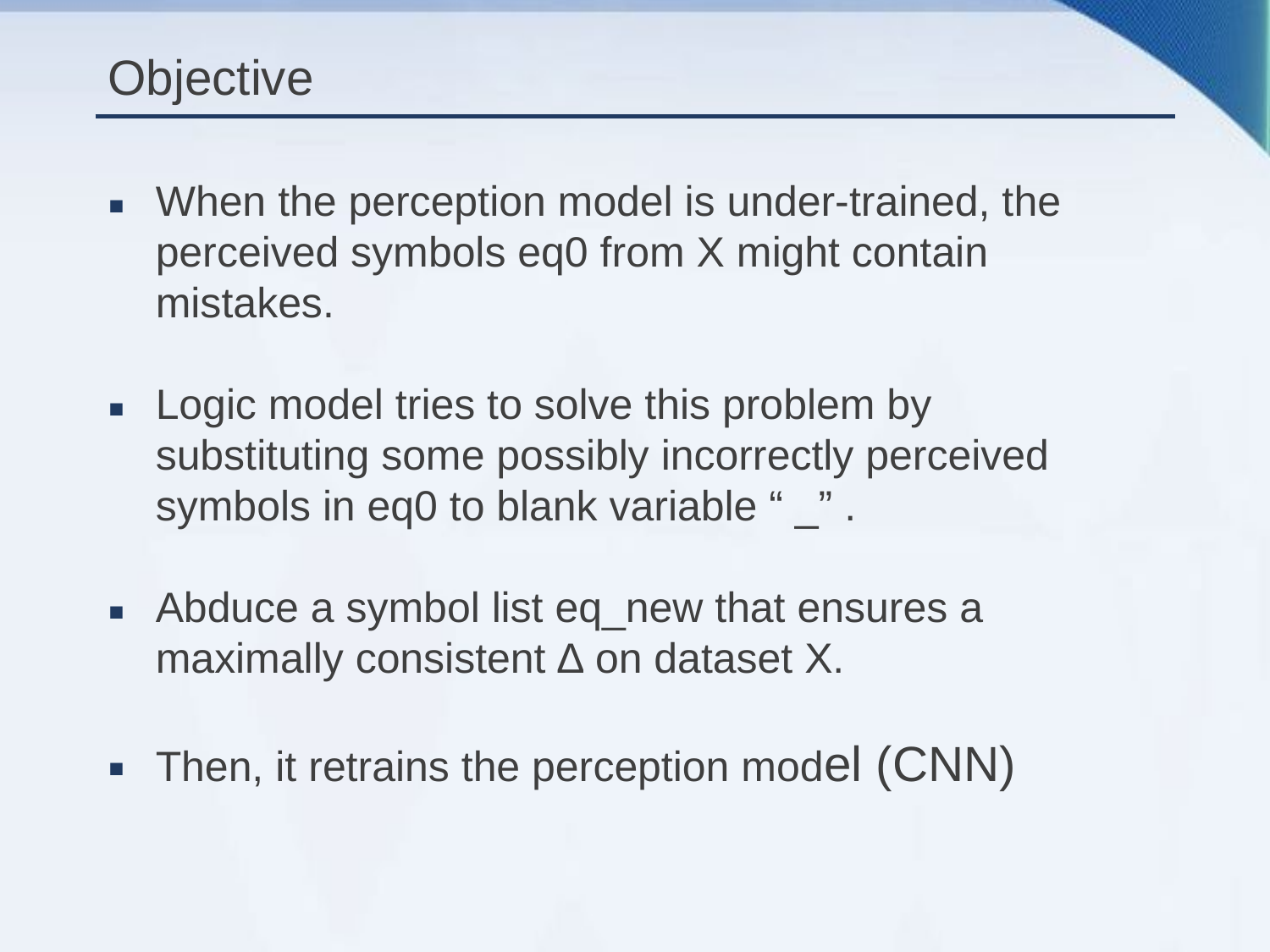

# Objective
When the perception model is under-trained, the perceived symbols eq0 from X might contain mistakes.

Logic model tries to solve this problem by substituting some possibly incorrectly perceived symbols in eq0 to blank variable “ _” .

Abduce a symbol list eq_new that ensures a maximally consistent ∆ on dataset X.

Then, it retrains the perception model (CNN)